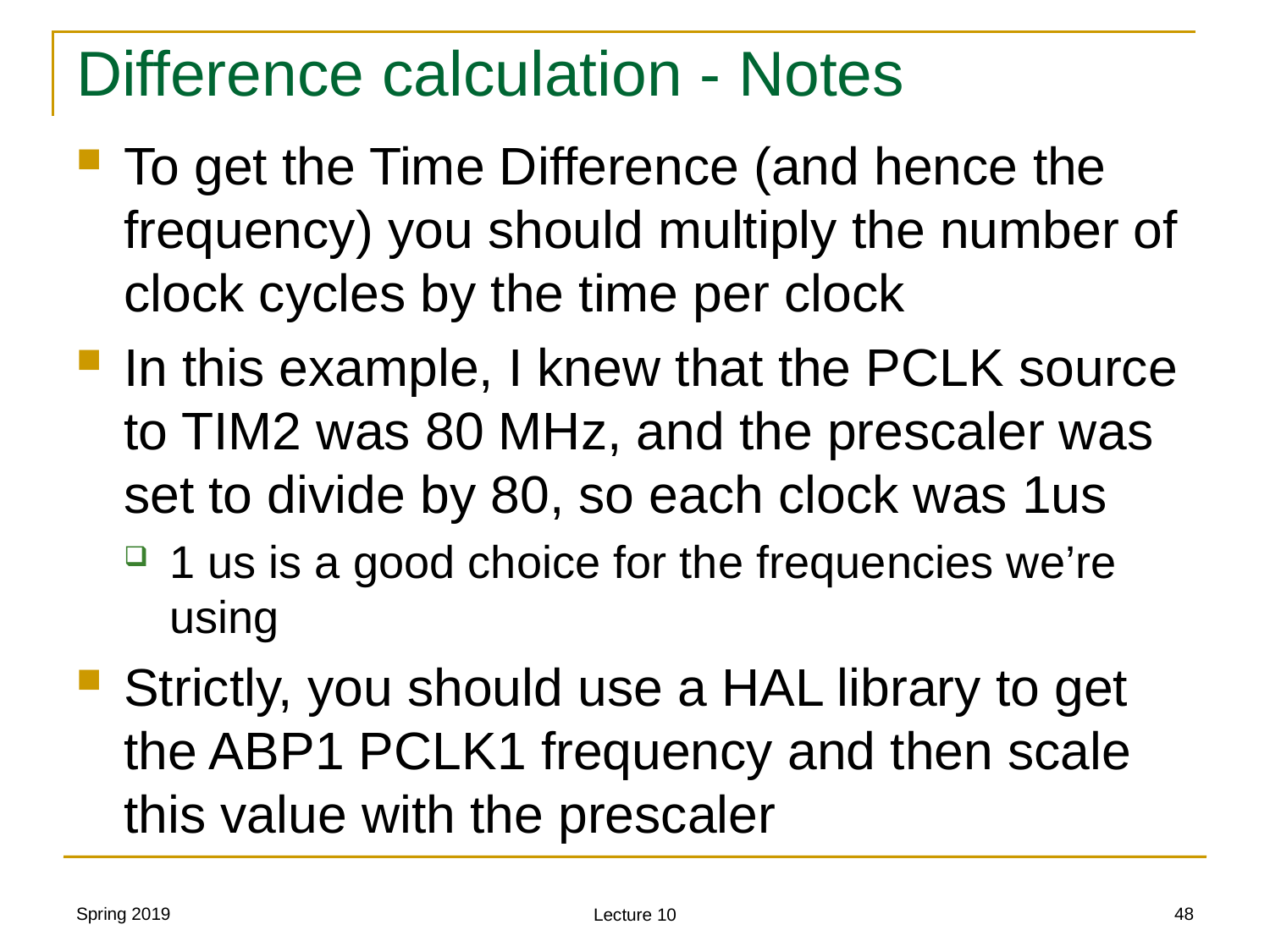

# Difference calculation - Notes
To get the Time Difference (and hence the frequency) you should multiply the number of clock cycles by the time per clock
In this example, I knew that the PCLK source to TIM2 was 80 MHz, and the prescaler was set to divide by 80, so each clock was 1us
1 us is a good choice for the frequencies we’re using
Strictly, you should use a HAL library to get the ABP1 PCLK1 frequency and then scale this value with the prescaler
Spring 2019
48
Lecture 10